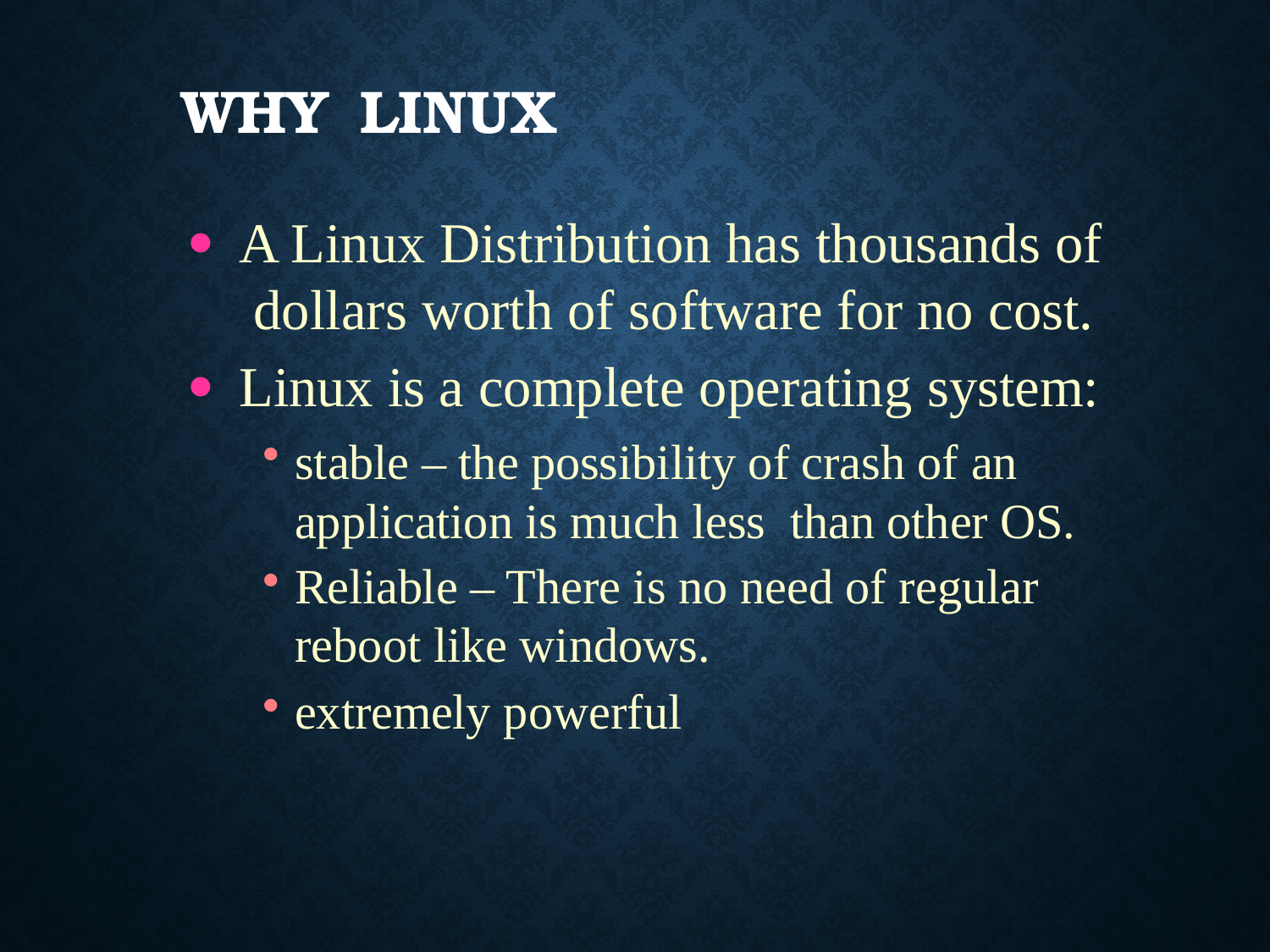

# Why	 Linux
A Linux Distribution has thousands of  dollars worth of software for no cost.
Linux is a complete operating system:
stable – the possibility of crash of an application is much less  than other OS.
Reliable – There is no need of regular reboot like windows.
extremely powerful